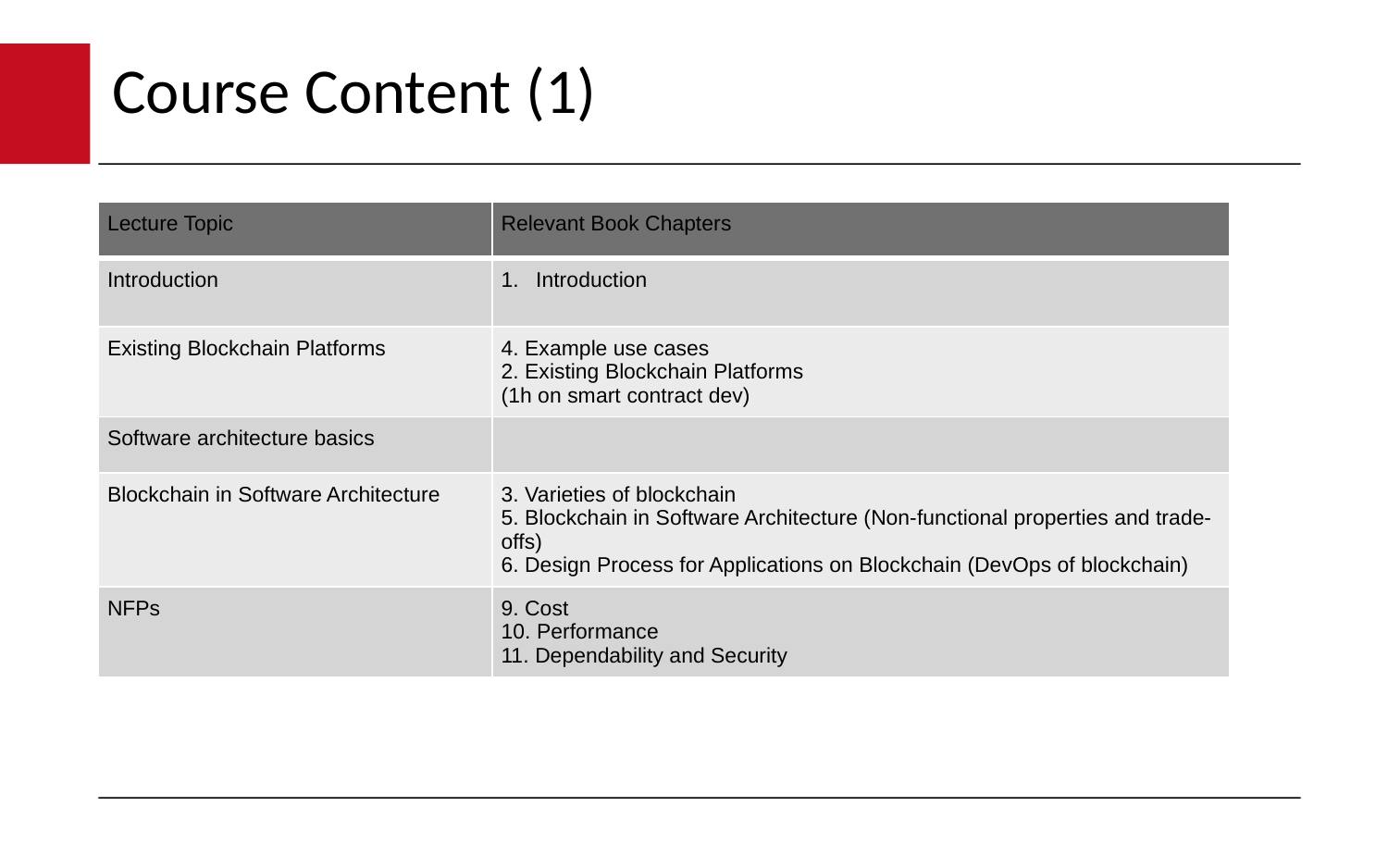

# Course Content (1)
| Lecture Topic | Relevant Book Chapters |
| --- | --- |
| Introduction | Introduction |
| Existing Blockchain Platforms | 4. Example use cases 2. Existing Blockchain Platforms (1h on smart contract dev) |
| Software architecture basics |  |
| Blockchain in Software Architecture | 3. Varieties of blockchain 5. Blockchain in Software Architecture (Non-functional properties and trade-offs) 6. Design Process for Applications on Blockchain (DevOps of blockchain) |
| NFPs | 9. Cost 10. Performance 11. Dependability and Security |